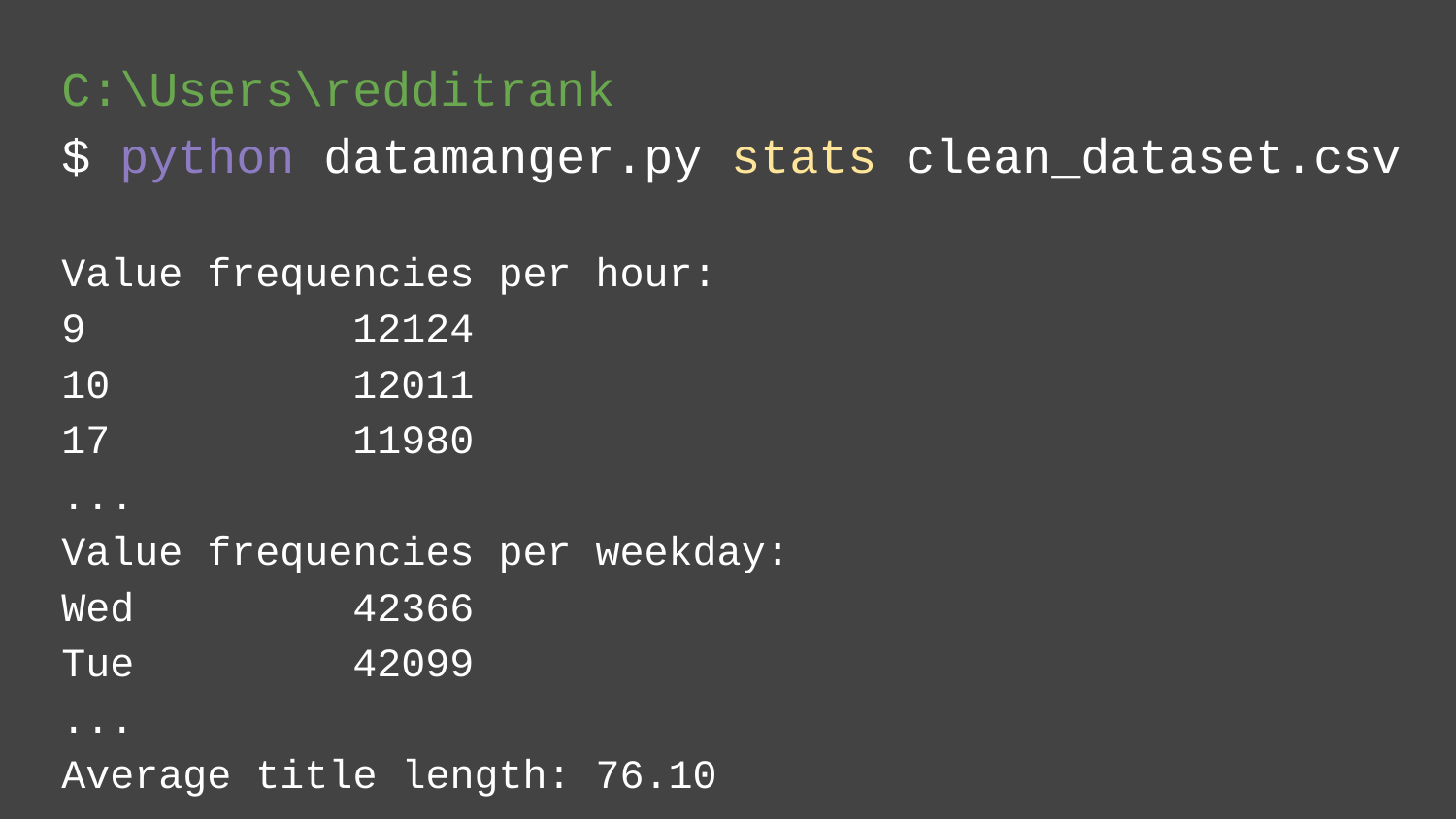

C:\Users\redditrank
$ python datamanger.py stats clean_dataset.csv

Value frequencies per hour:
9		12124
10		12011
17		11980
...
Value frequencies per weekday:
Wed		42366
Tue		42099
...
Average title length: 76.10